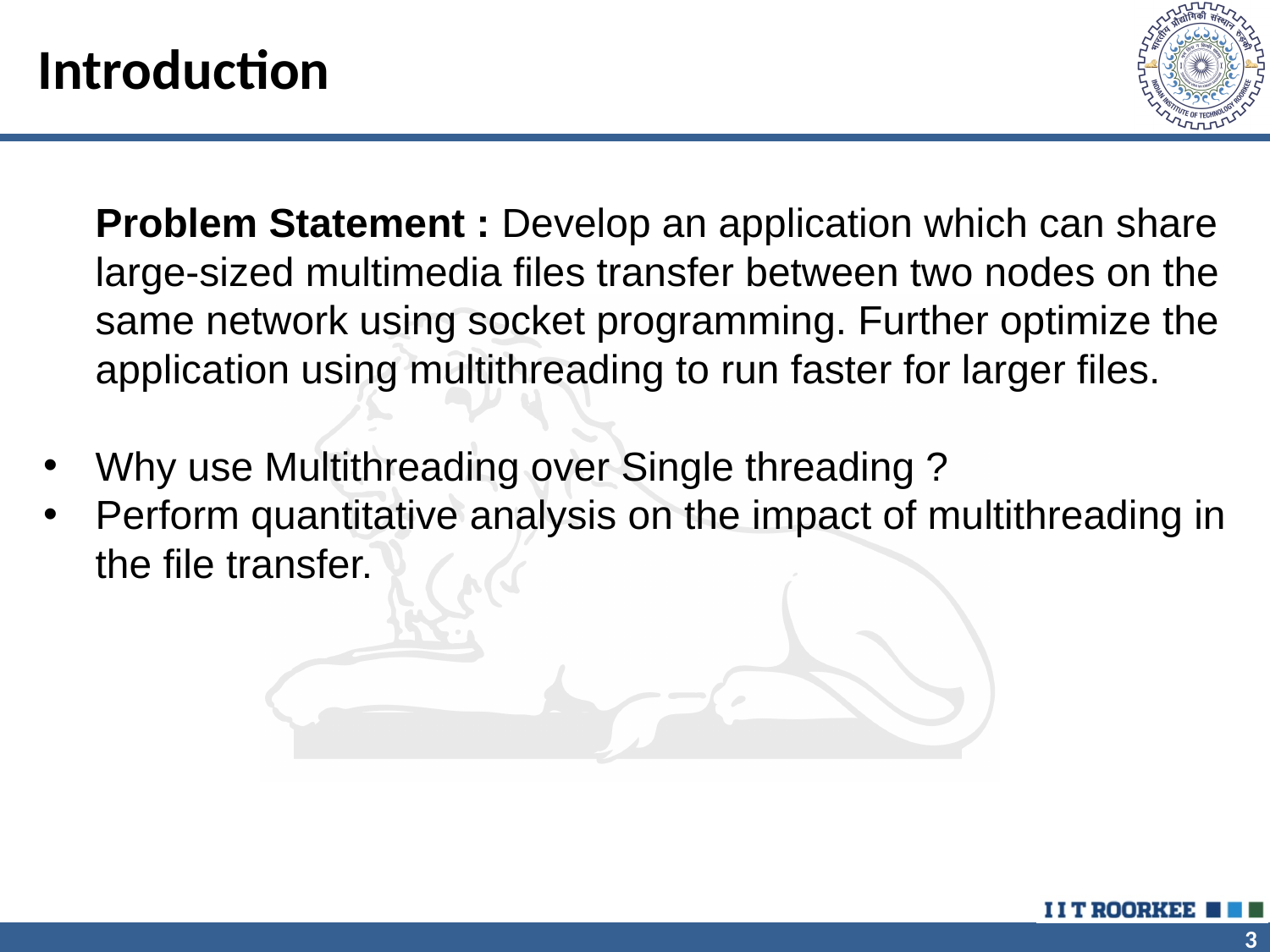

# Introduction
Problem Statement : Develop an application which can share large-sized multimedia files transfer between two nodes on the same network using socket programming. Further optimize the application using multithreading to run faster for larger files.

Why use Multithreading over Single threading ?
Perform quantitative analysis on the impact of multithreading in the file transfer.